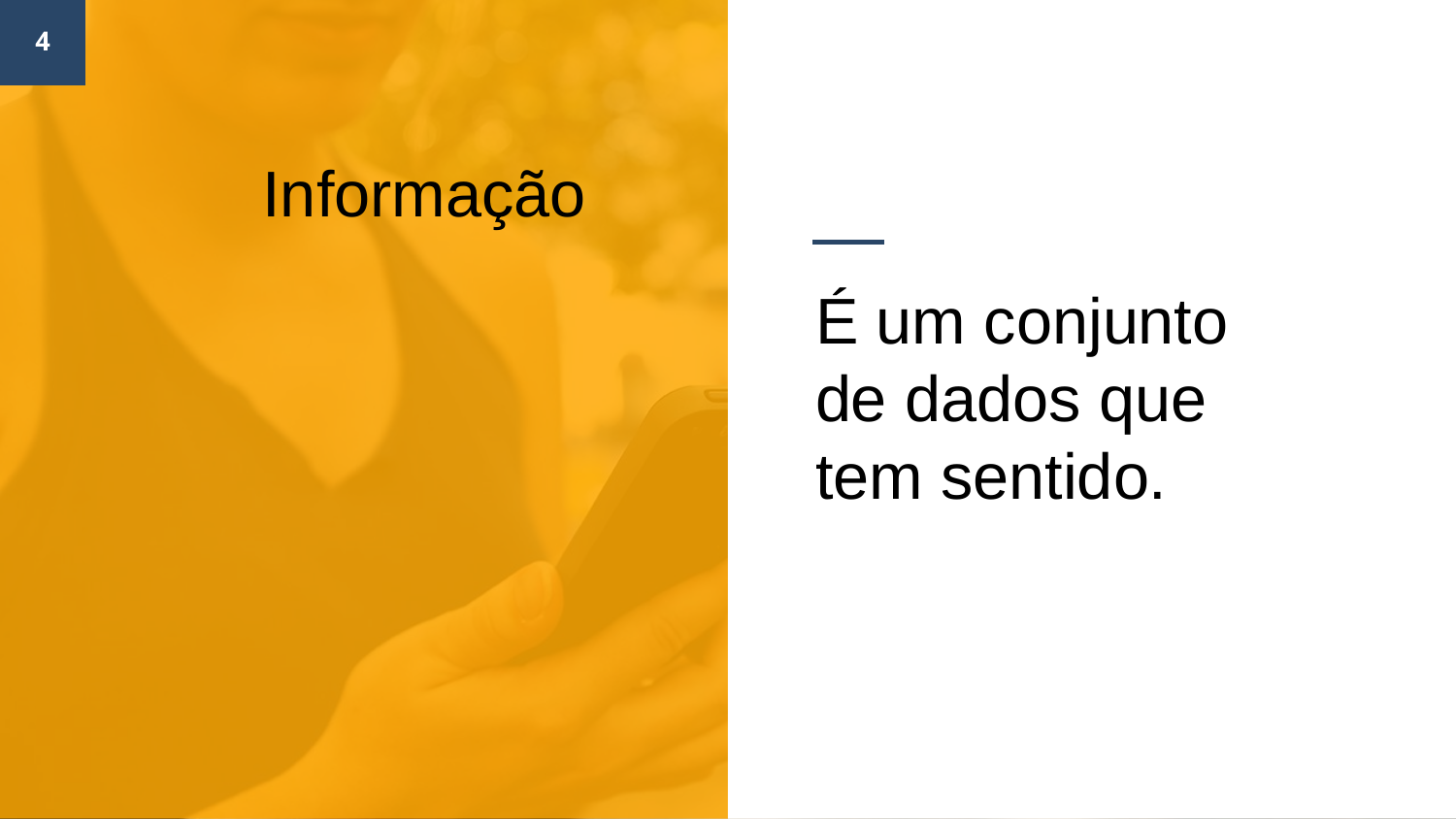

4
# Informação
É um conjunto de dados que tem sentido.